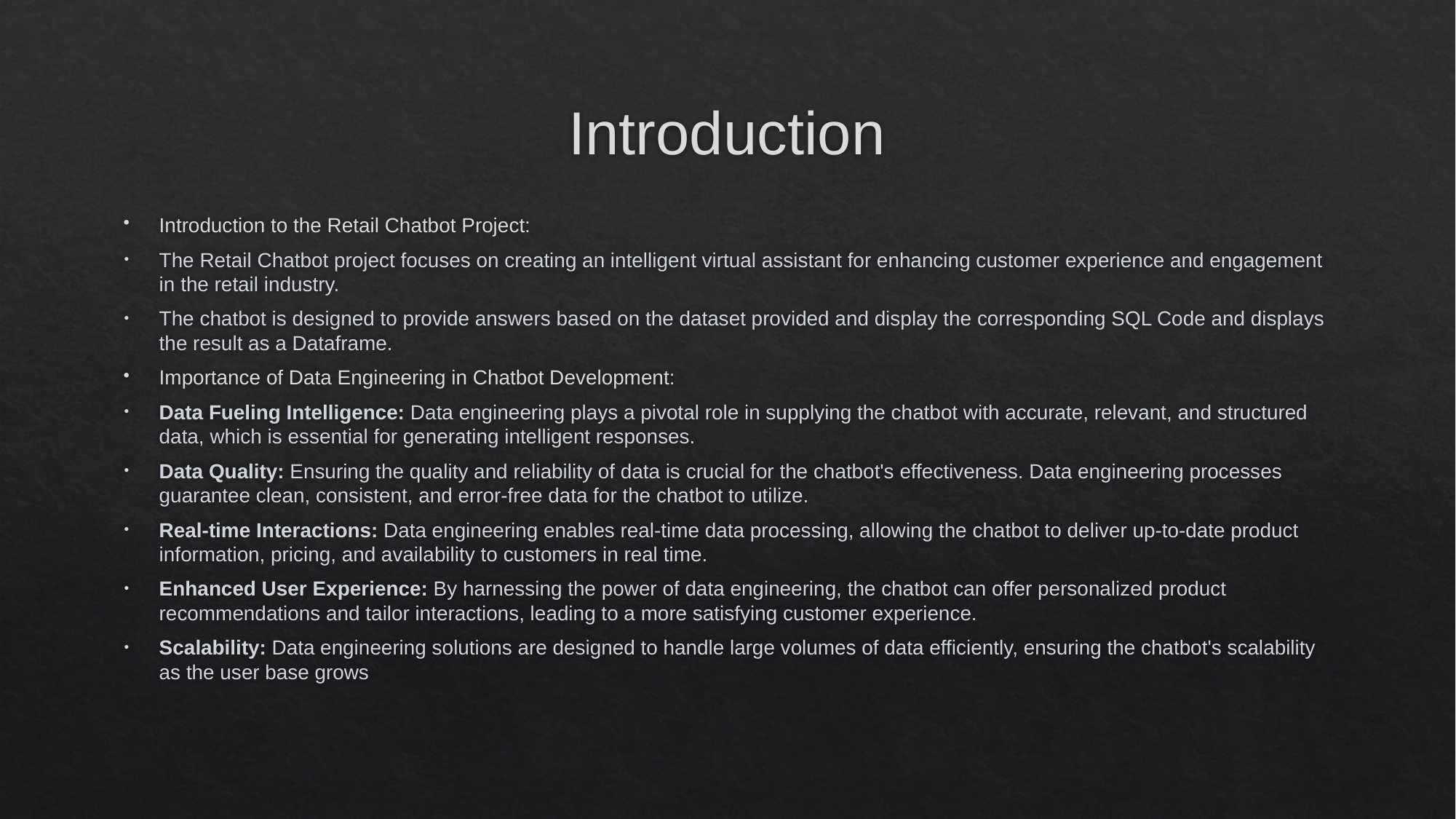

# Introduction
Introduction to the Retail Chatbot Project:
The Retail Chatbot project focuses on creating an intelligent virtual assistant for enhancing customer experience and engagement in the retail industry.
The chatbot is designed to provide answers based on the dataset provided and display the corresponding SQL Code and displays the result as a Dataframe.
Importance of Data Engineering in Chatbot Development:
Data Fueling Intelligence: Data engineering plays a pivotal role in supplying the chatbot with accurate, relevant, and structured data, which is essential for generating intelligent responses.
Data Quality: Ensuring the quality and reliability of data is crucial for the chatbot's effectiveness. Data engineering processes guarantee clean, consistent, and error-free data for the chatbot to utilize.
Real-time Interactions: Data engineering enables real-time data processing, allowing the chatbot to deliver up-to-date product information, pricing, and availability to customers in real time.
Enhanced User Experience: By harnessing the power of data engineering, the chatbot can offer personalized product recommendations and tailor interactions, leading to a more satisfying customer experience.
Scalability: Data engineering solutions are designed to handle large volumes of data efficiently, ensuring the chatbot's scalability as the user base grows